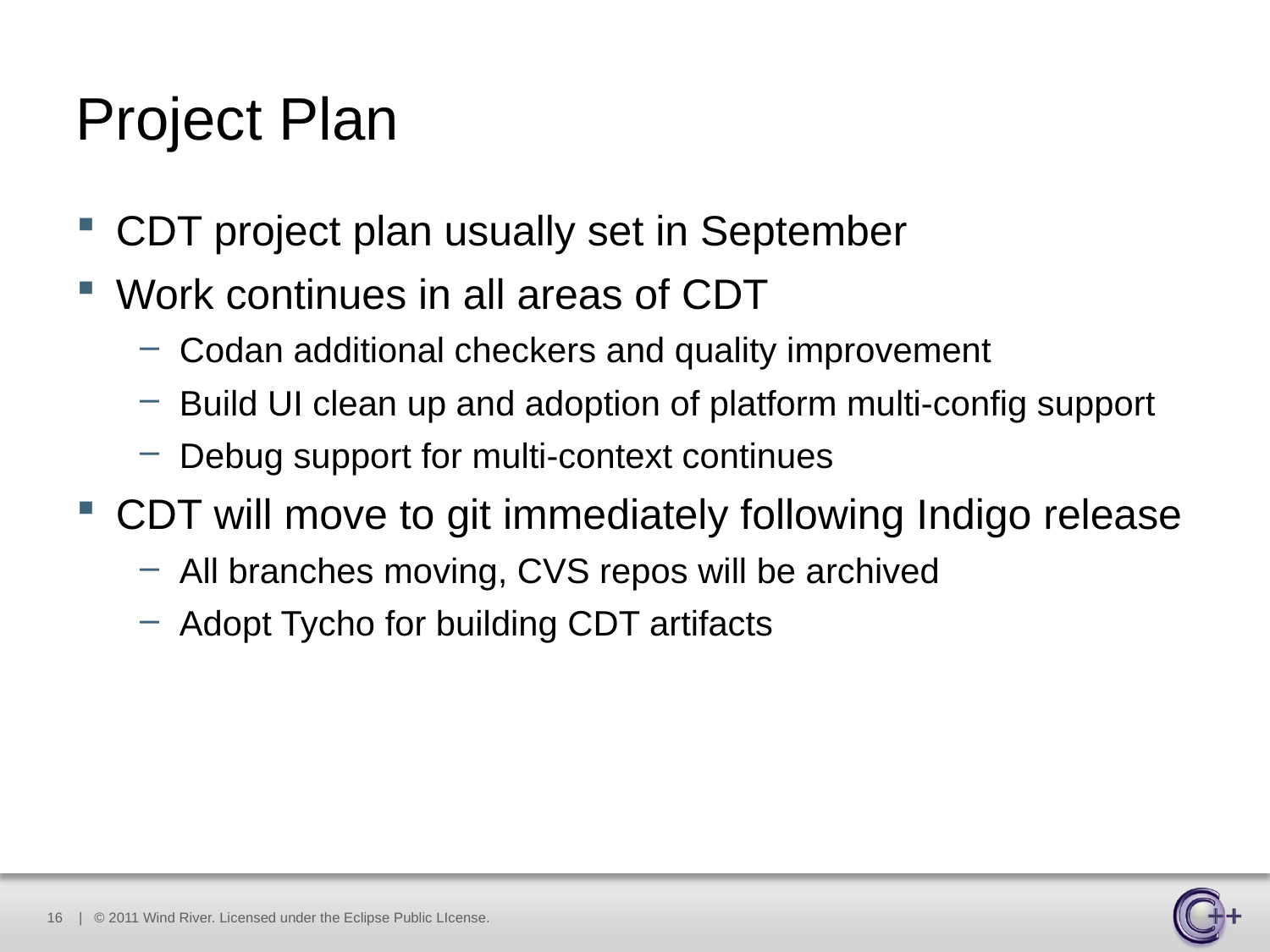

# Project Plan
CDT project plan usually set in September
Work continues in all areas of CDT
Codan additional checkers and quality improvement
Build UI clean up and adoption of platform multi-config support
Debug support for multi-context continues
CDT will move to git immediately following Indigo release
All branches moving, CVS repos will be archived
Adopt Tycho for building CDT artifacts
16
|   © 2011 Wind River. Licensed under the Eclipse Public LIcense.